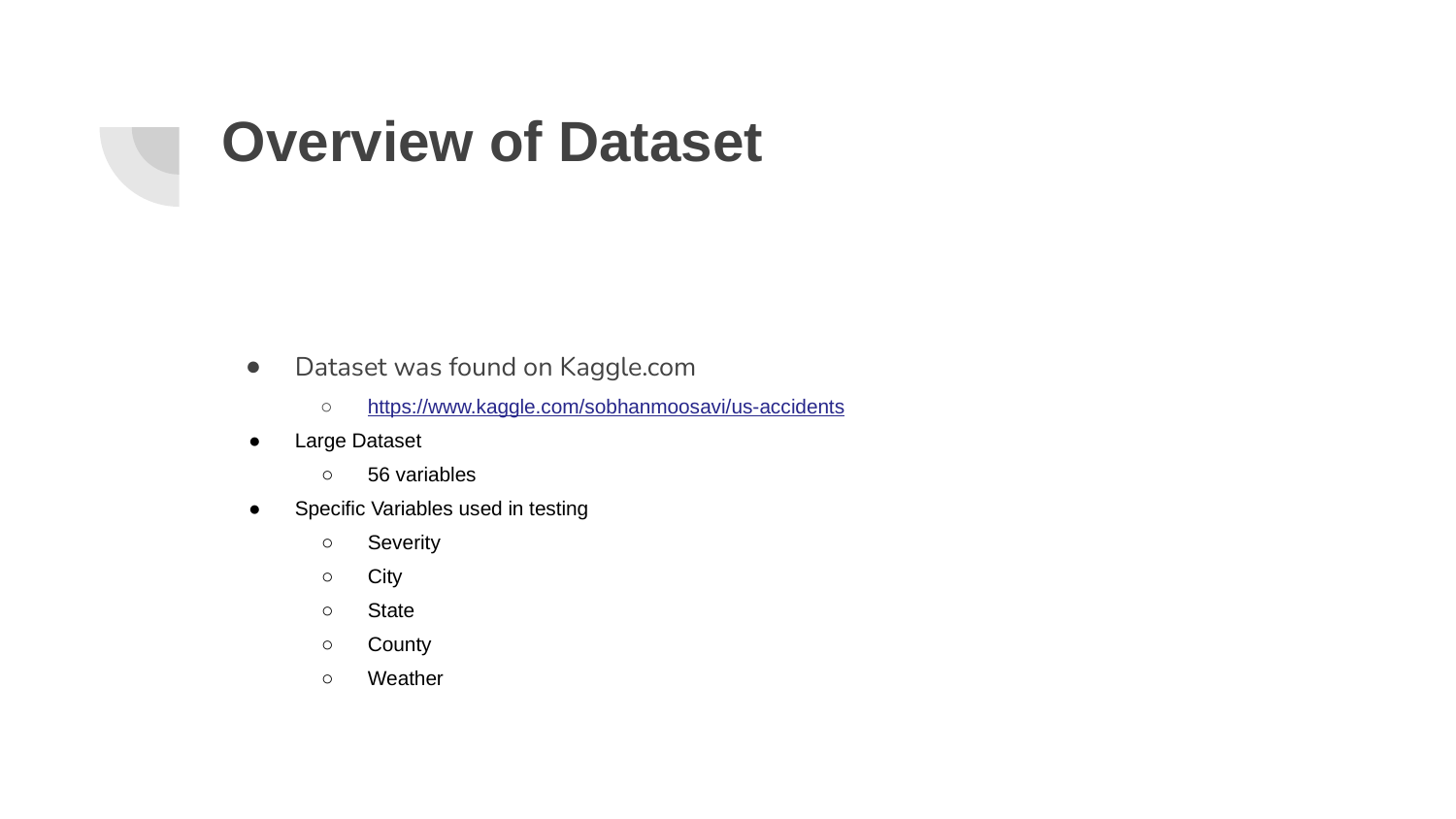

# Overview of Dataset
Dataset was found on Kaggle.com
https://www.kaggle.com/sobhanmoosavi/us-accidents
Large Dataset
56 variables
Specific Variables used in testing
Severity
City
State
County
Weather